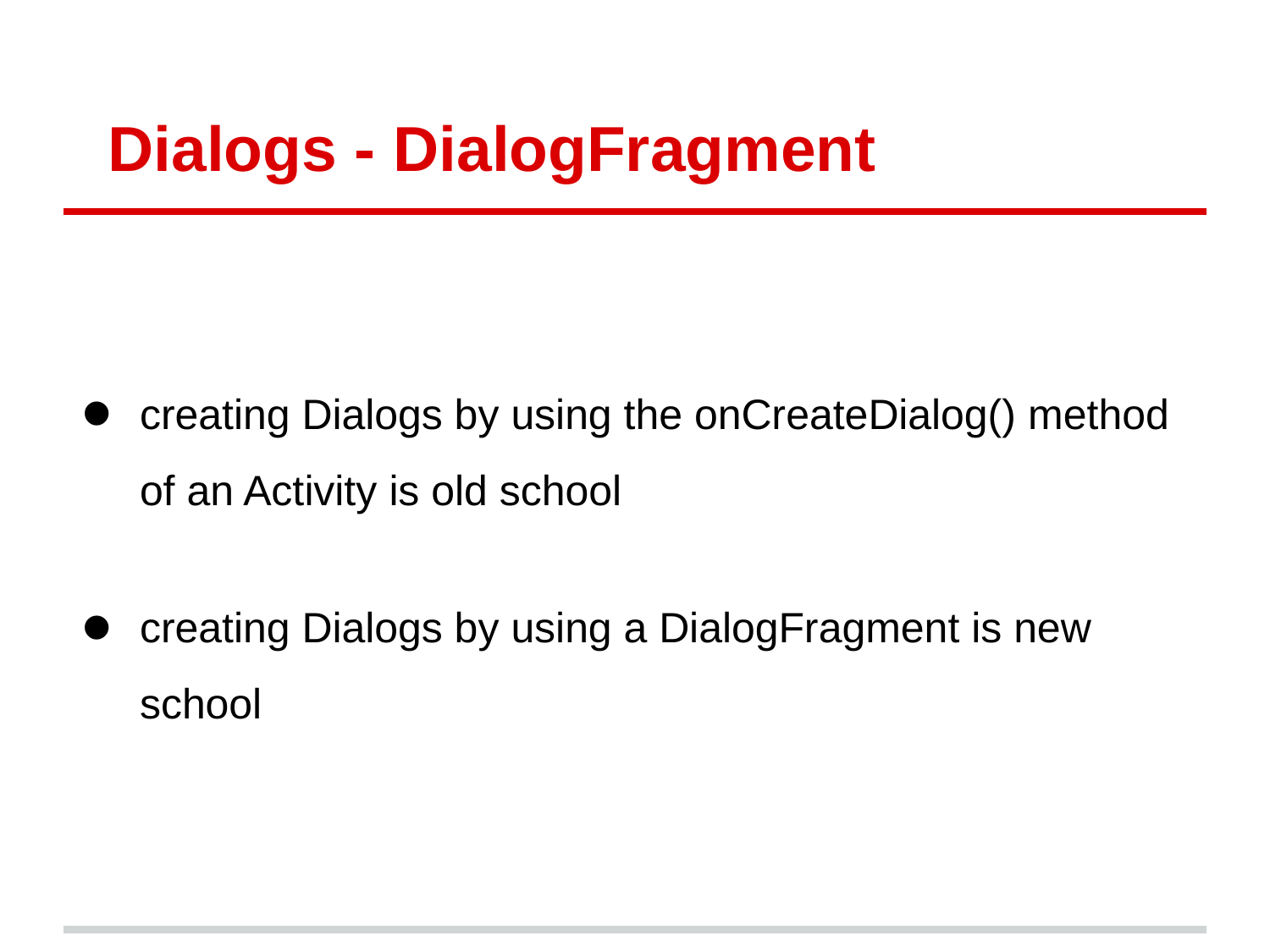

# Dialogs - DialogFragment

creating Dialogs by using the onCreateDialog() method of an Activity is old school

creating Dialogs by using a DialogFragment is new school